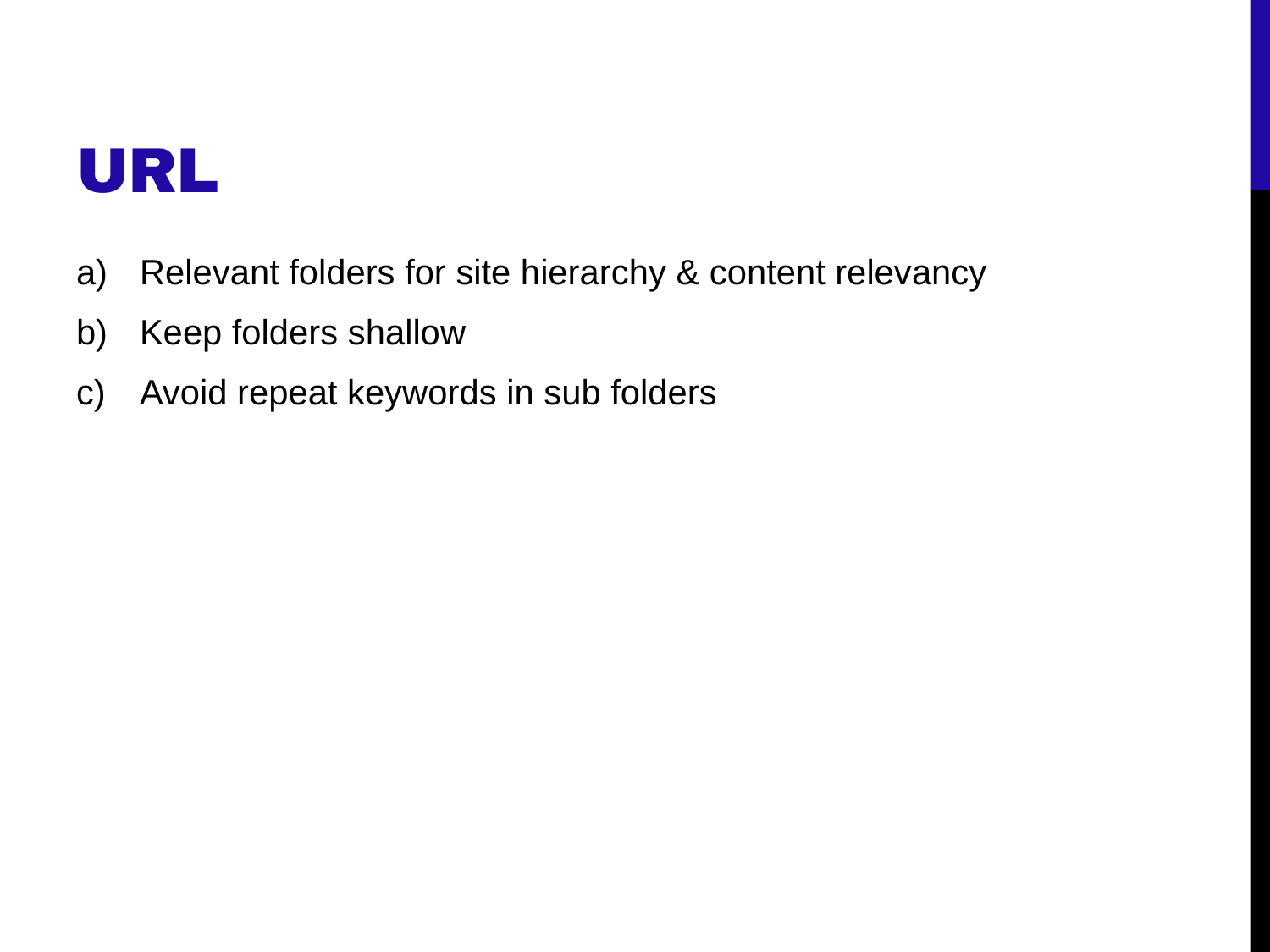

# URl
Relevant folders for site hierarchy & content relevancy
Keep folders shallow
Avoid repeat keywords in sub folders